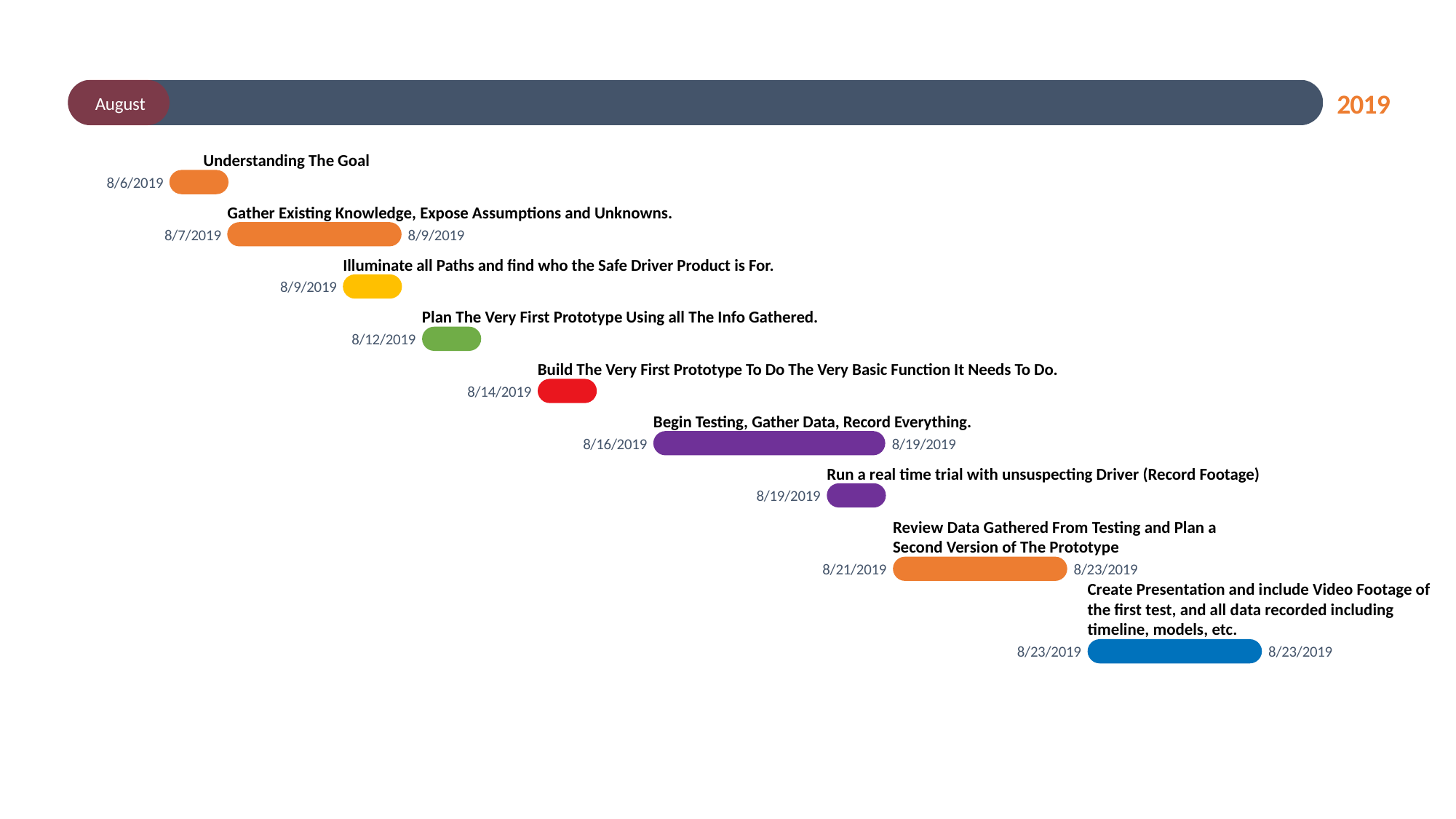

2019
August

Understanding The Goal

8/6/2019

Gather Existing Knowledge, Expose Assumptions and Unknowns.

8/7/2019
8/9/2019
Illuminate all Paths and find who the Safe Driver Product is For.

8/9/2019

Plan The Very First Prototype Using all The Info Gathered.

8/12/2019

Build The Very First Prototype To Do The Very Basic Function It Needs To Do.
2019

8/14/2019

Begin Testing, Gather Data, Record Everything.
Today

1 day
8/16/2019
8/19/2019

Run a real time trial with unsuspecting Driver (Record Footage)

3 days
8/19/2019

Review Data Gathered From Testing and Plan a Second Version of The Prototype
1 day

8/21/2019
8/23/2019
Create Presentation and include Video Footage of the first test, and all data recorded including timeline, models, etc.
1 day

8/23/2019
8/23/2019
1 day

4 days

1 day

3 days

3 days